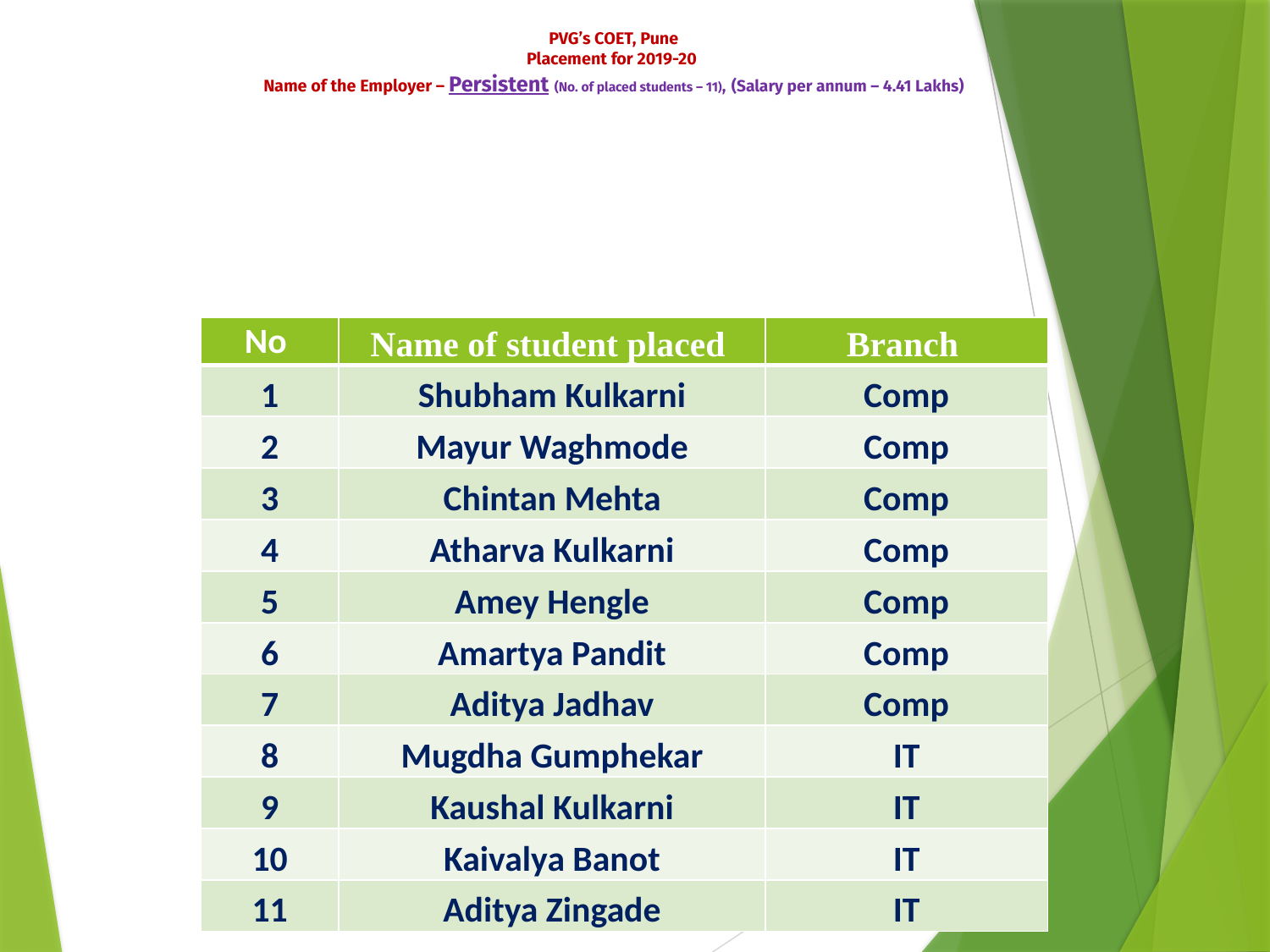

# PVG’s COET, Pune Placement for 2019-20 Name of the Employer – Persistent (No. of placed students – 11), (Salary per annum – 4.41 Lakhs)
| No | Name of student placed | Branch |
| --- | --- | --- |
| 1 | Shubham Kulkarni | Comp |
| 2 | Mayur Waghmode | Comp |
| 3 | Chintan Mehta | Comp |
| 4 | Atharva Kulkarni | Comp |
| 5 | Amey Hengle | Comp |
| 6 | Amartya Pandit | Comp |
| 7 | Aditya Jadhav | Comp |
| 8 | Mugdha Gumphekar | IT |
| 9 | Kaushal Kulkarni | IT |
| 10 | Kaivalya Banot | IT |
| 11 | Aditya Zingade | IT |